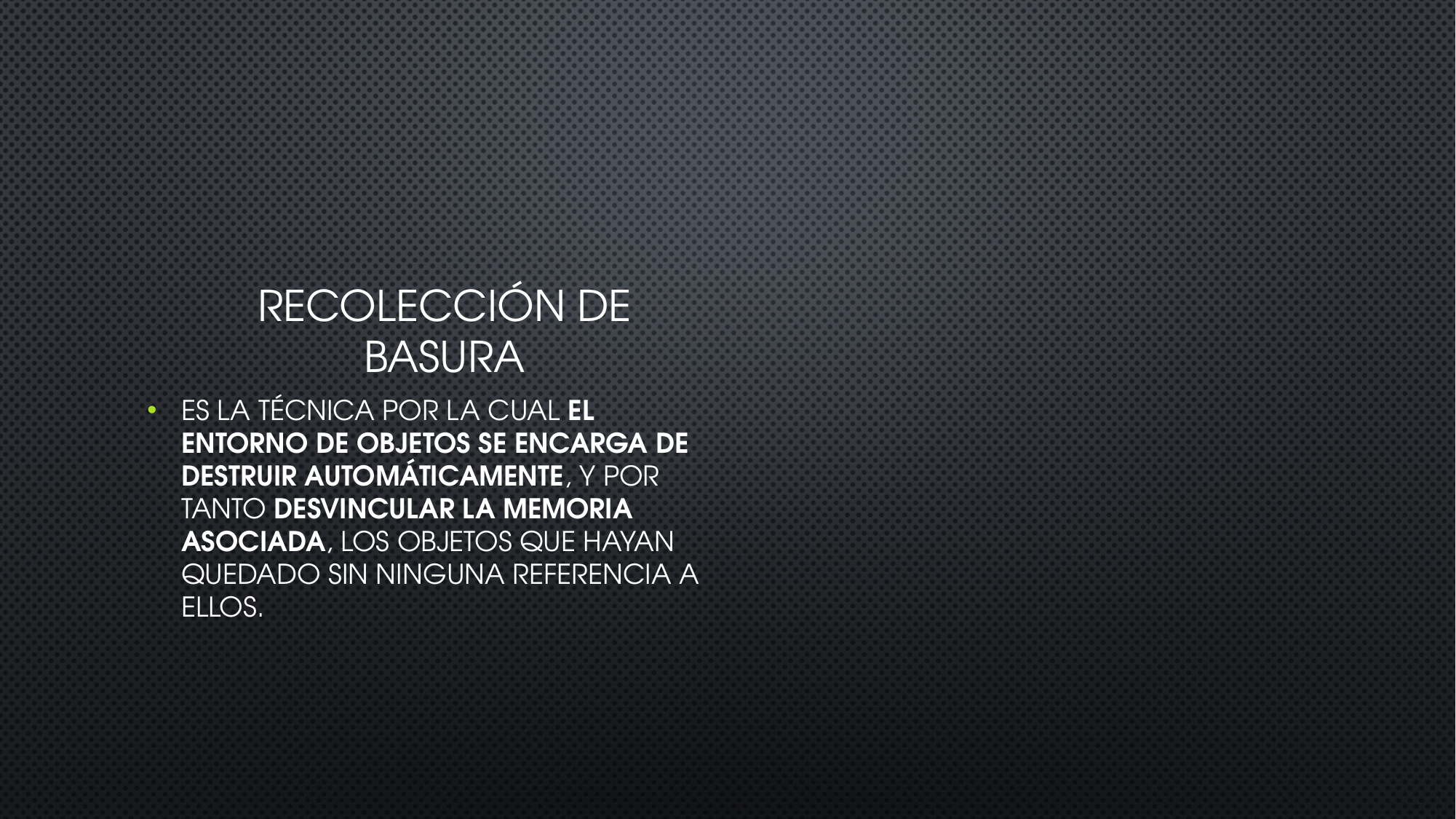

#
Recolección de basura

es la técnica por la cual el entorno de objetos se encarga de destruir automáticamente, y por tanto desvincular la memoria asociada, los objetos que hayan quedado sin ninguna referencia a ellos.